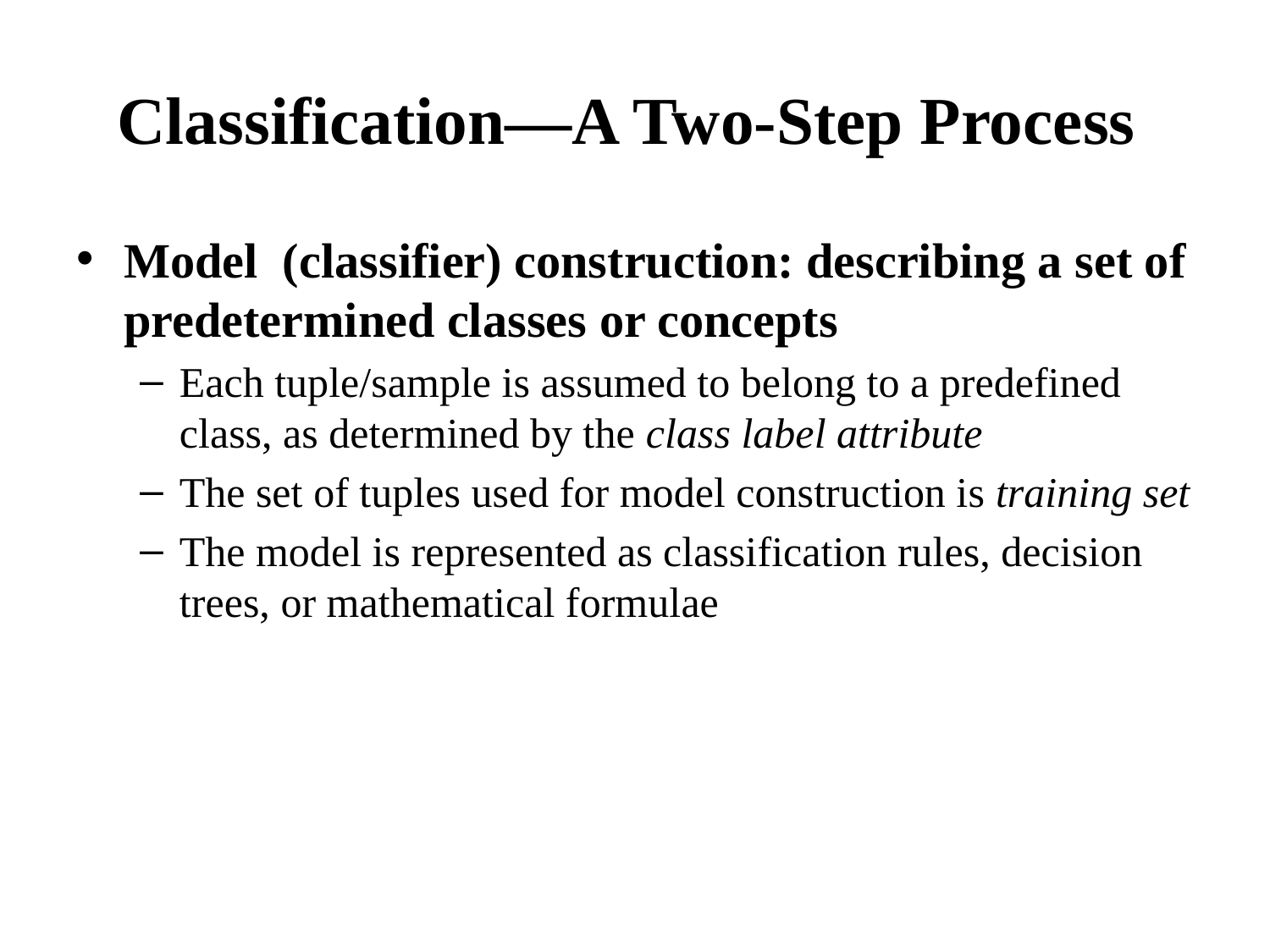

# Classification—A Two-Step Process
Model  (classifier) construction: describing a set of predetermined classes or concepts
Each tuple/sample is assumed to belong to a predefined class, as determined by the class label attribute
The set of tuples used for model construction is training set
The model is represented as classification rules, decision trees, or mathematical formulae